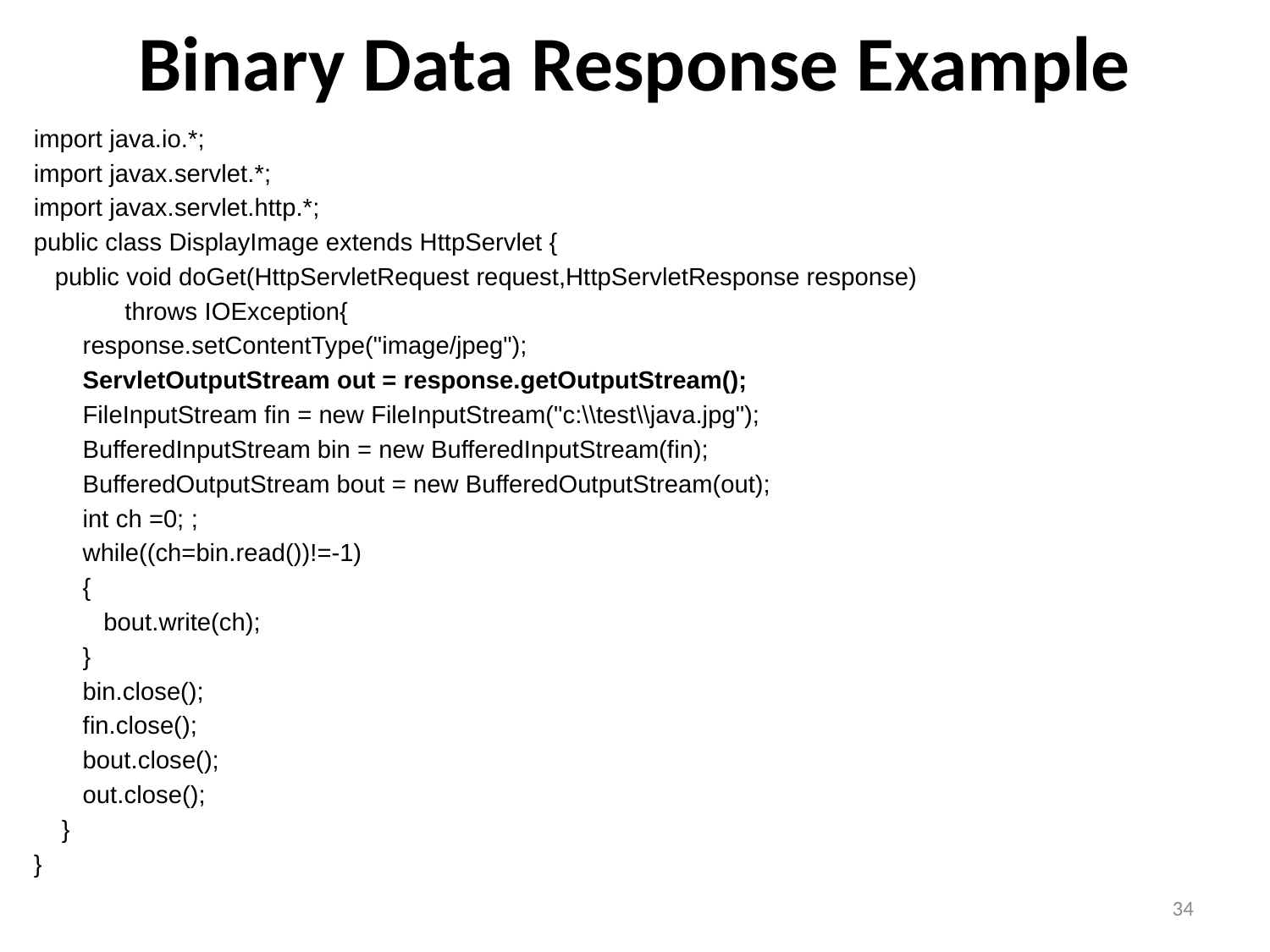

# Binary Data Response Example
import java.io.*;
import javax.servlet.*;
import javax.servlet.http.*;
public class DisplayImage extends HttpServlet {
   public void doGet(HttpServletRequest request,HttpServletResponse response)
             throws IOException{
       response.setContentType("image/jpeg");
       ServletOutputStream out = response.getOutputStream();
       FileInputStream fin = new FileInputStream("c:\\test\\java.jpg");
       BufferedInputStream bin = new BufferedInputStream(fin);
       BufferedOutputStream bout = new BufferedOutputStream(out);
       int ch =0; ;
       while((ch=bin.read())!=-1)
       {
          bout.write(ch);
       }
       bin.close();
       fin.close();
       bout.close();
       out.close();
    }
}
34